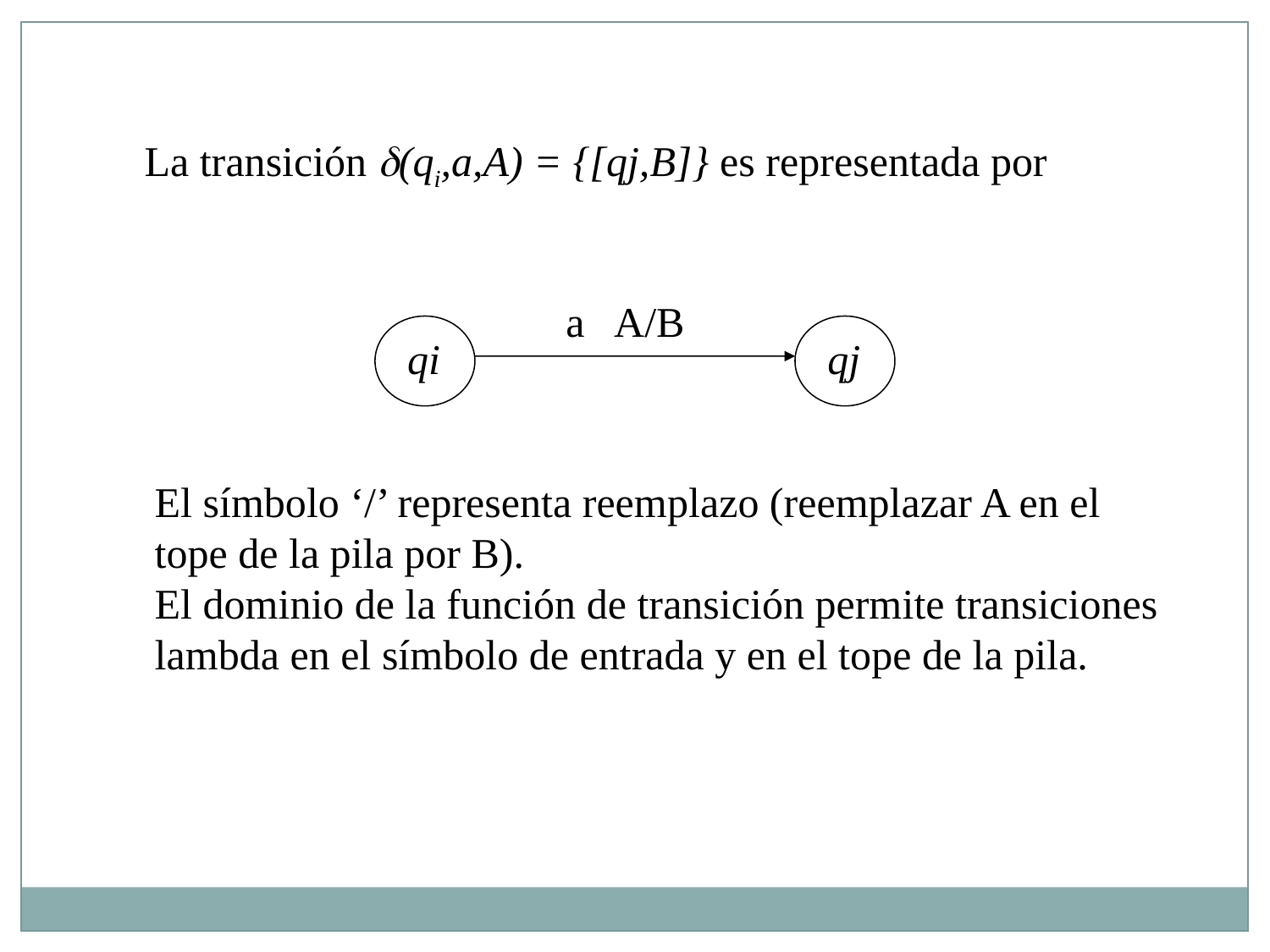

La transición δ(qi,a,A) = {[qj,B]} es representada por

a   A/B

qi
qj

El símbolo ‘/’ representa reemplazo (reemplazar A en el tope de la pila por B).
El dominio de la función de transición permite transiciones lambda en el símbolo de entrada y en el tope de la pila.